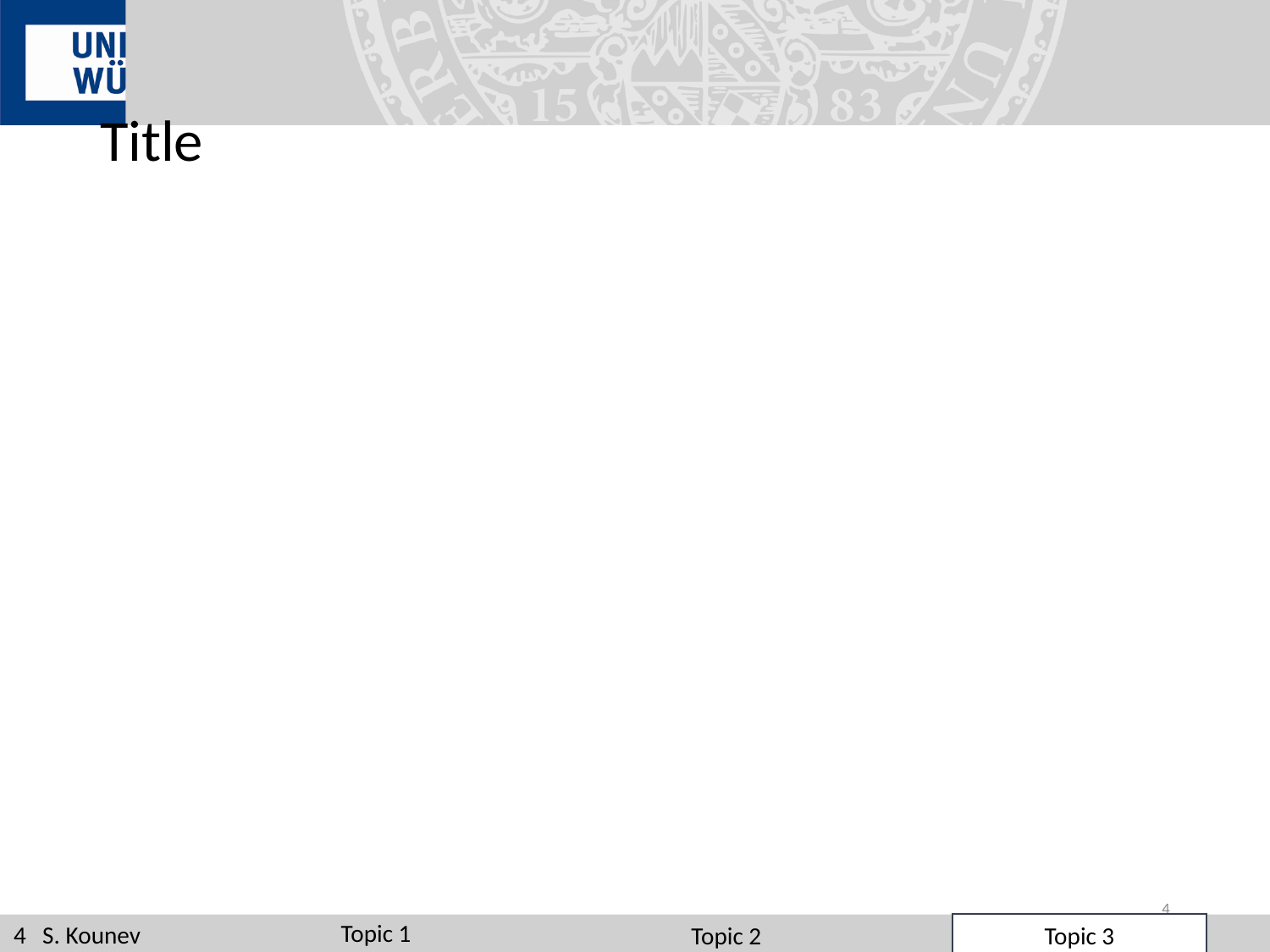

# Title

4
Topic 1
4   S. Kounev
Topic 2
Topic 3